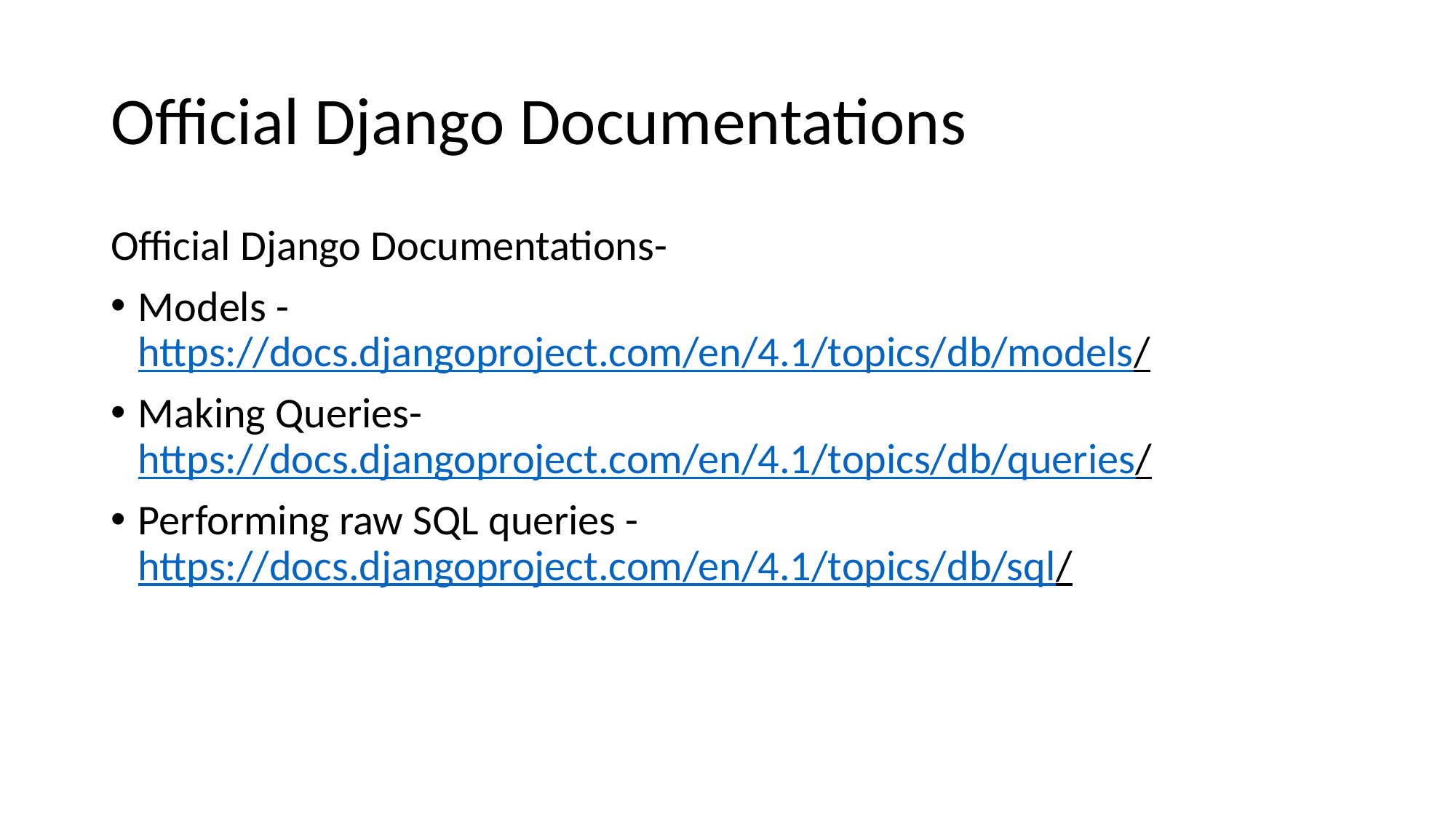

# Official Django Documentations
Official Django Documentations-
Models -
https://docs.djangoproject.com/en/4.1/topics/db/models/
Making Queries-
https://docs.djangoproject.com/en/4.1/topics/db/queries/
Performing raw SQL queries -
https://docs.djangoproject.com/en/4.1/topics/db/sql/